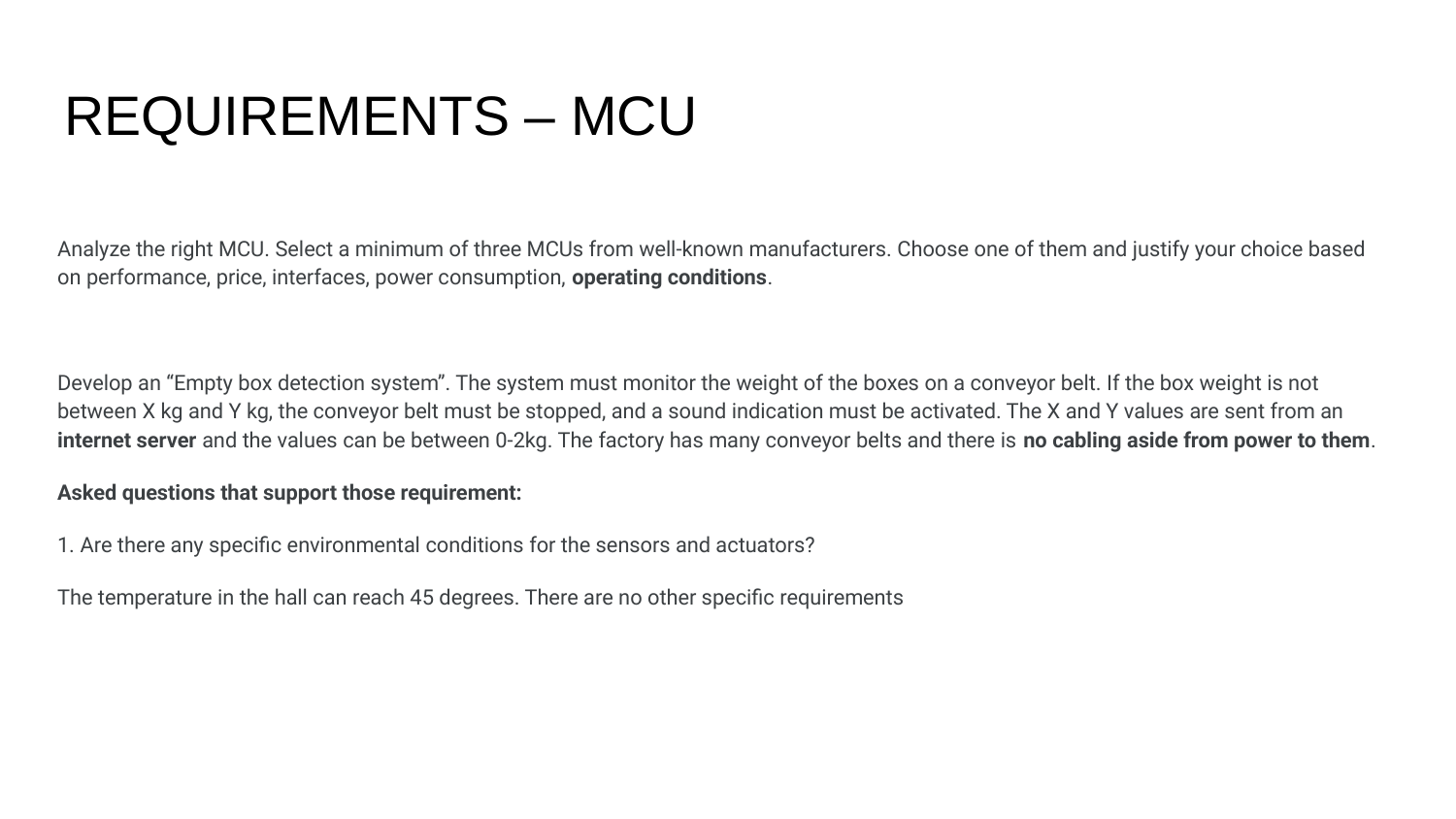

# REQUIREMENTS – MCU

Analyze the right MCU. Select a minimum of three MCUs from well-known manufacturers. Choose one of them and justify your choice based on performance, price, interfaces, power consumption, operating conditions.

Develop an “Empty box detection system”. The system must monitor the weight of the boxes on a conveyor belt. If the box weight is not between X kg and Y kg, the conveyor belt must be stopped, and a sound indication must be activated. The X and Y values are sent from an internet server and the values can be between 0-2kg. The factory has many conveyor belts and there is no cabling aside from power to them.
Asked questions that support those requirement:
1. Are there any specific environmental conditions for the sensors and actuators?
The temperature in the hall can reach 45 degrees. There are no other specific requirements